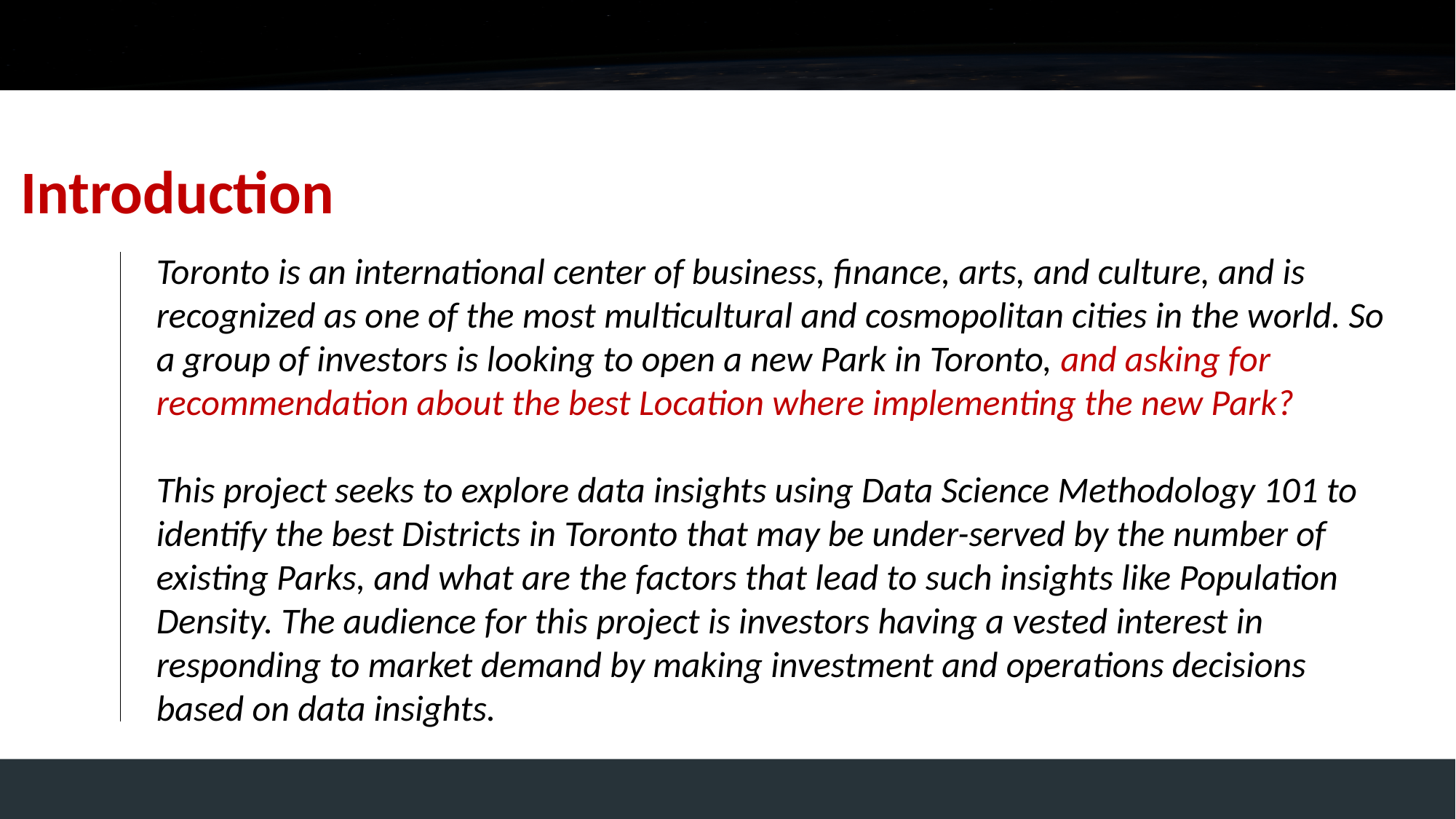

Introduction

Toronto is an international center of business, finance, arts, and culture, and is recognized as one of the most multicultural and cosmopolitan cities in the world. So a group of investors is looking to open a new Park in Toronto, and asking for recommendation about the best Location where implementing the new Park?

This project seeks to explore data insights using Data Science Methodology 101 to identify the best Districts in Toronto that may be under-served by the number of existing Parks, and what are the factors that lead to such insights like Population Density. The audience for this project is investors having a vested interest in responding to market demand by making investment and operations decisions based on data insights.